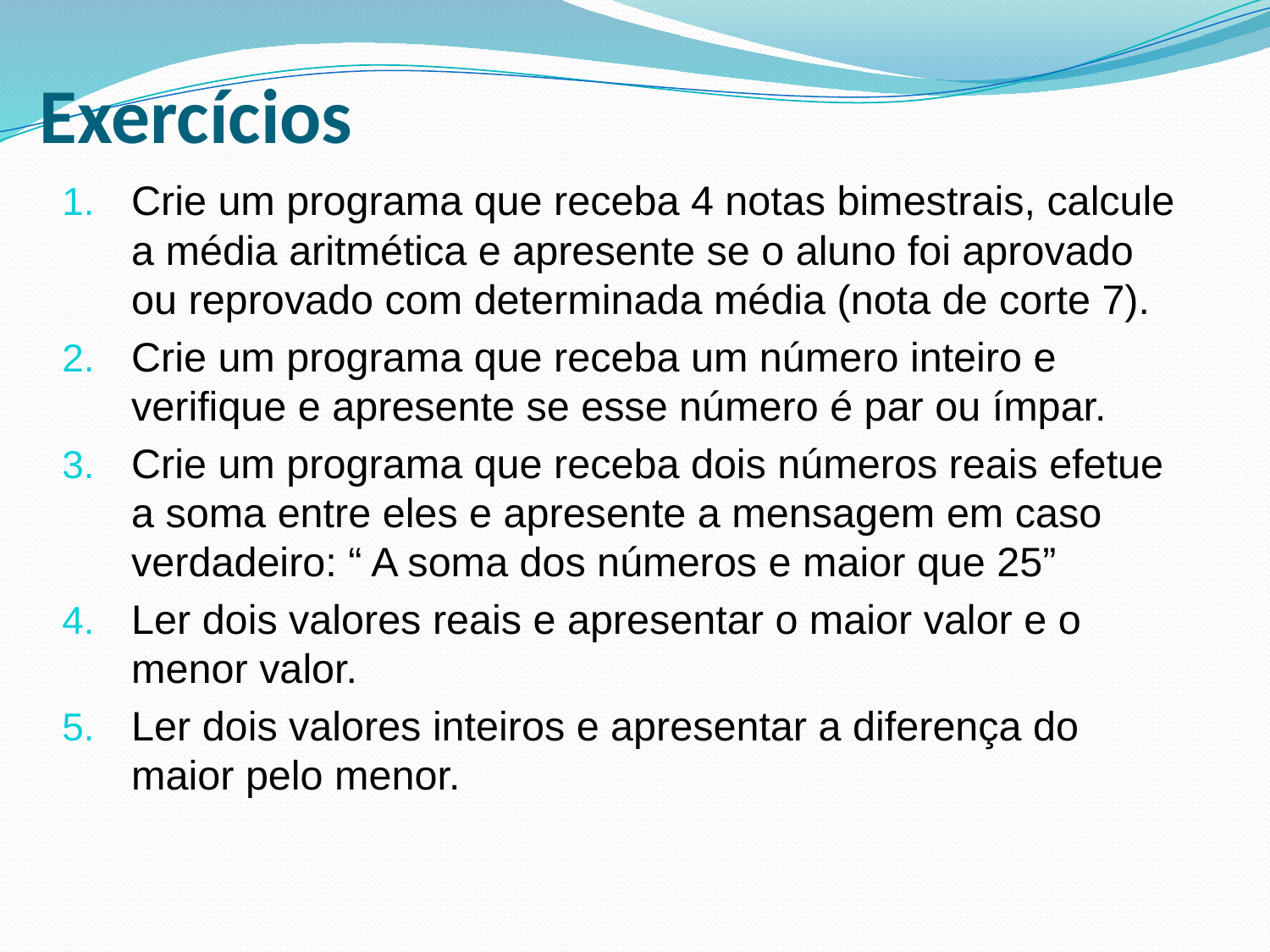

# Exercícios
Crie um programa que receba 4 notas bimestrais, calcule a média aritmética e apresente se o aluno foi aprovado ou reprovado com determinada média (nota de corte 7).
Crie um programa que receba um número inteiro e verifique e apresente se esse número é par ou ímpar.
Crie um programa que receba dois números reais efetue a soma entre eles e apresente a mensagem em caso verdadeiro: “ A soma dos números e maior que 25”
Ler dois valores reais e apresentar o maior valor e o menor valor.
Ler dois valores inteiros e apresentar a diferença do maior pelo menor.